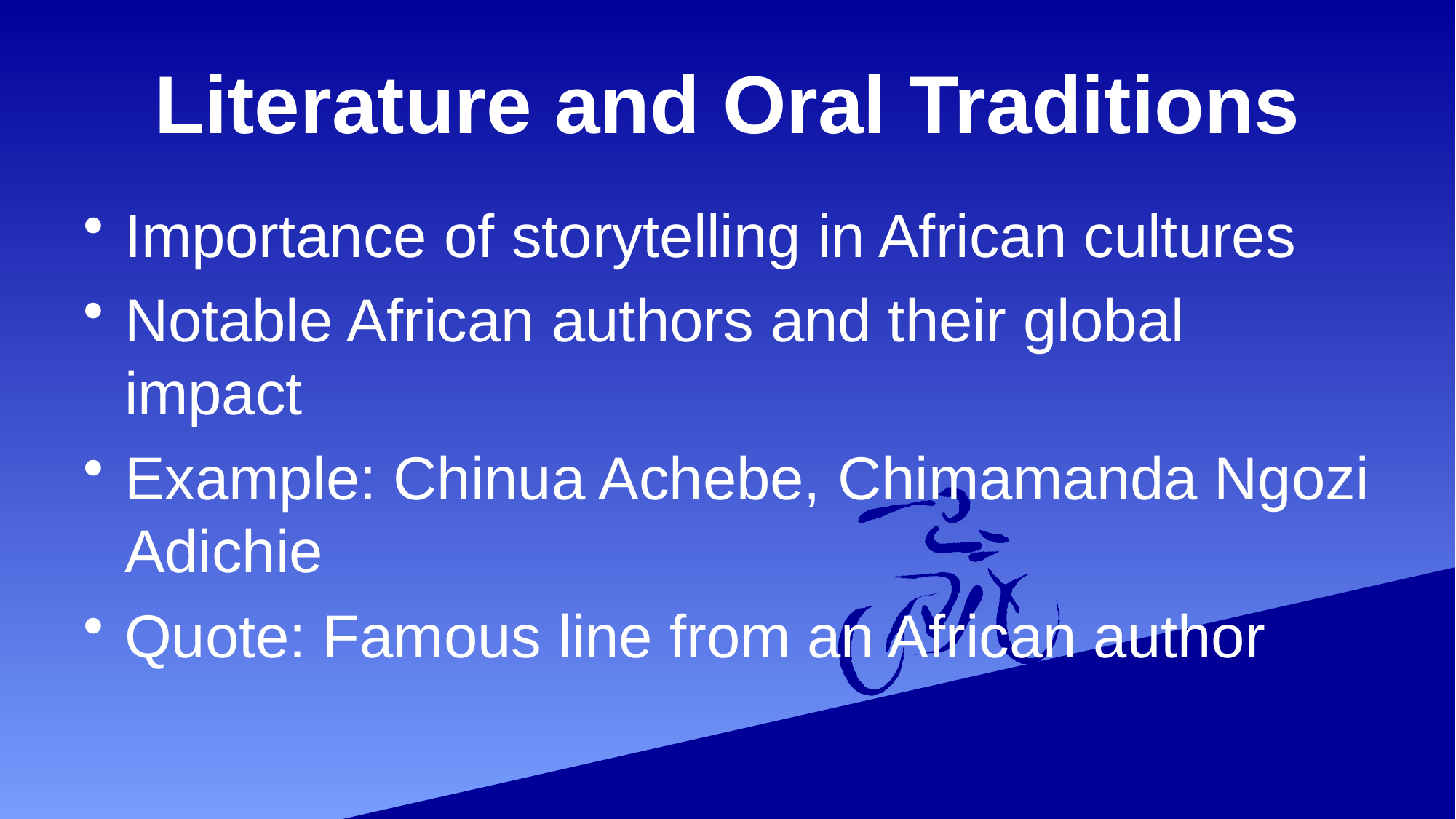

# Literature and Oral Traditions
Importance of storytelling in African cultures
Notable African authors and their global impact
Example: Chinua Achebe, Chimamanda Ngozi Adichie
Quote: Famous line from an African author